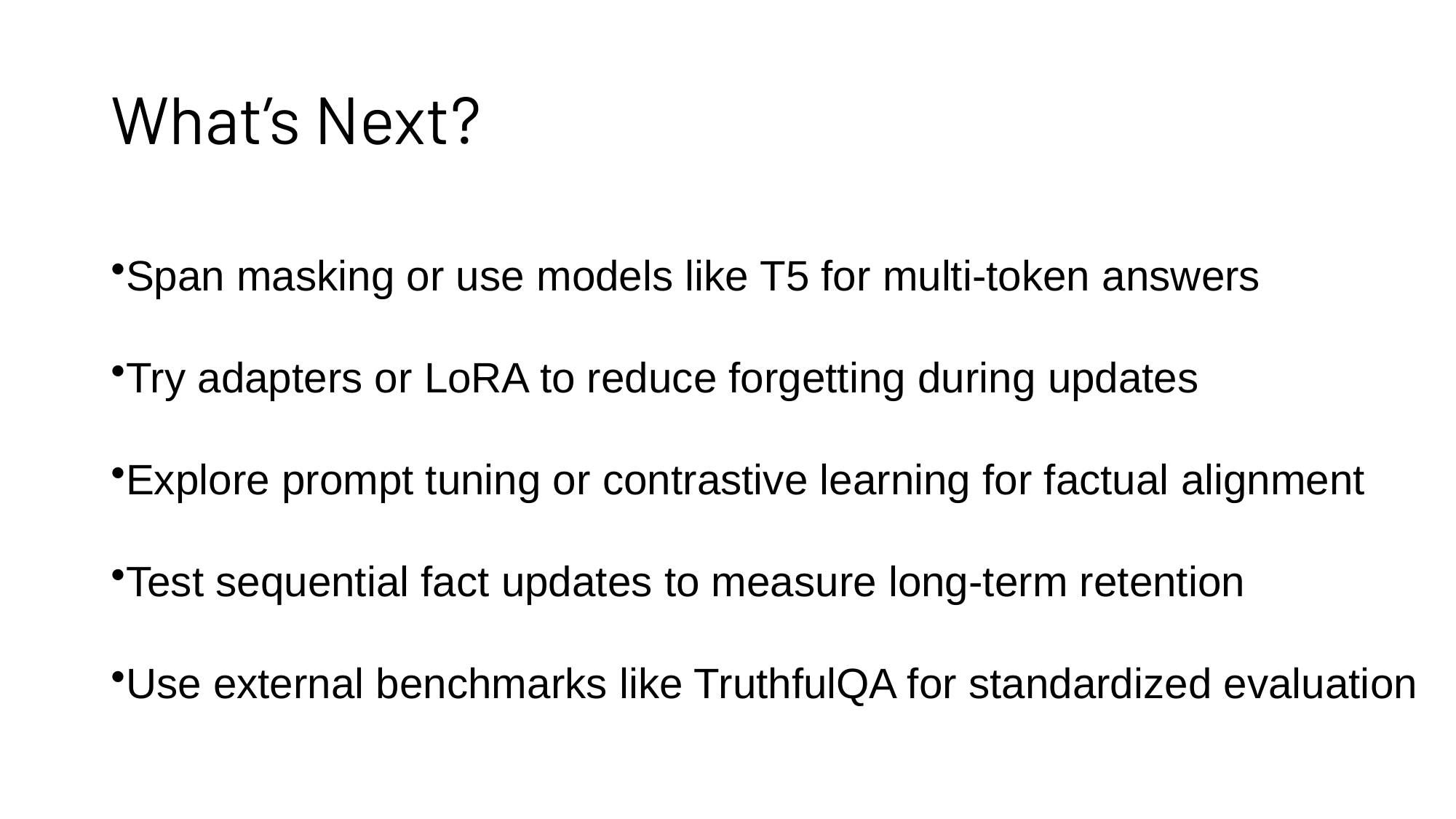

# What’s Next?
Span masking or use models like T5 for multi-token answers

Try adapters or LoRA to reduce forgetting during updates

Explore prompt tuning or contrastive learning for factual alignment

Test sequential fact updates to measure long-term retention

Use external benchmarks like TruthfulQA for standardized evaluation